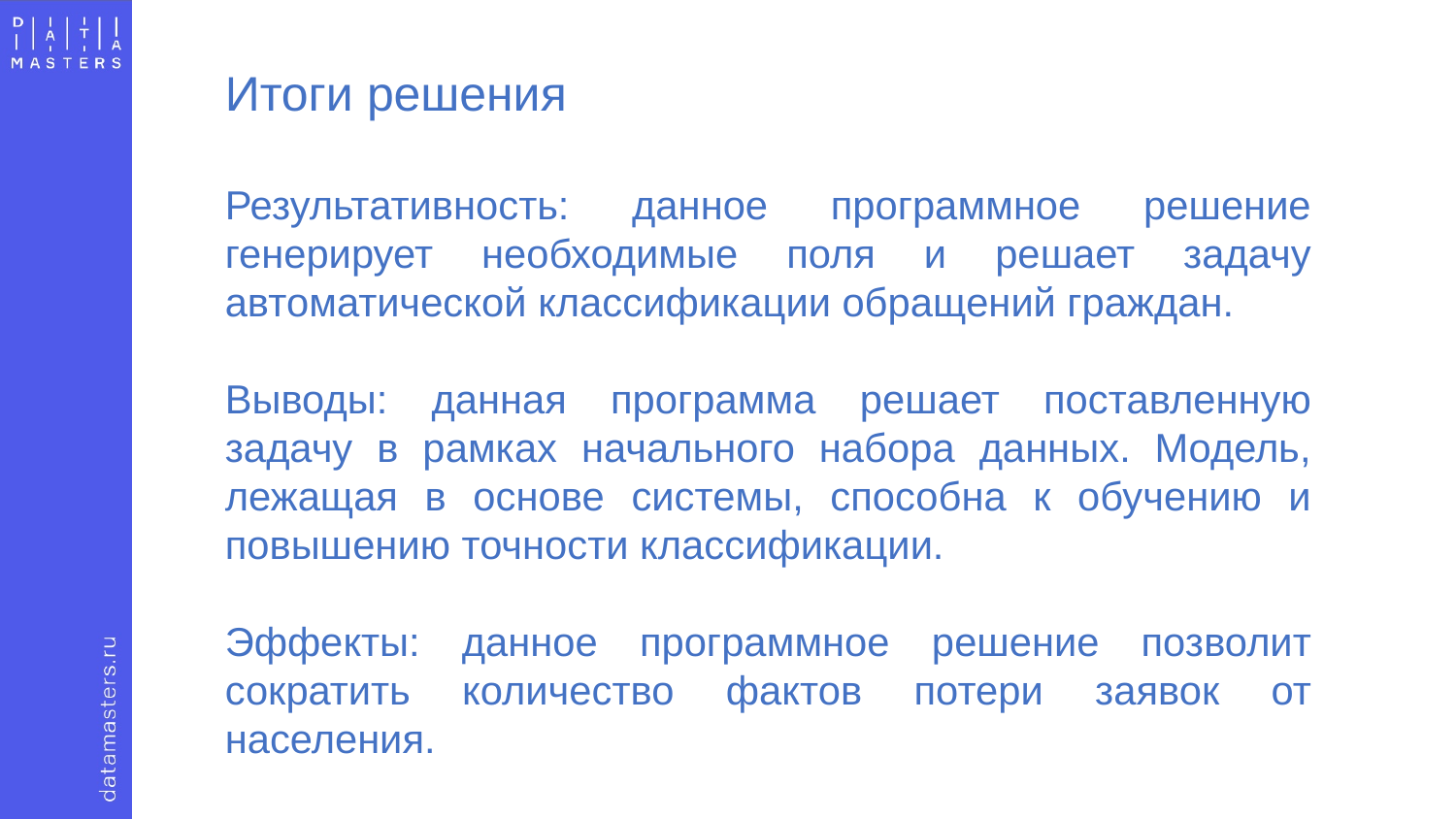

Итоги решения

Результативность: данное программное решение генерирует необходимые поля и решает задачу автоматической классификации обращений граждан.

Выводы: данная программа решает поставленную задачу в рамках начального набора данных. Модель, лежащая в основе системы, способна к обучению и повышению точности классификации.

Эффекты: данное программное решение позволит сократить количество фактов потери заявок от населения.